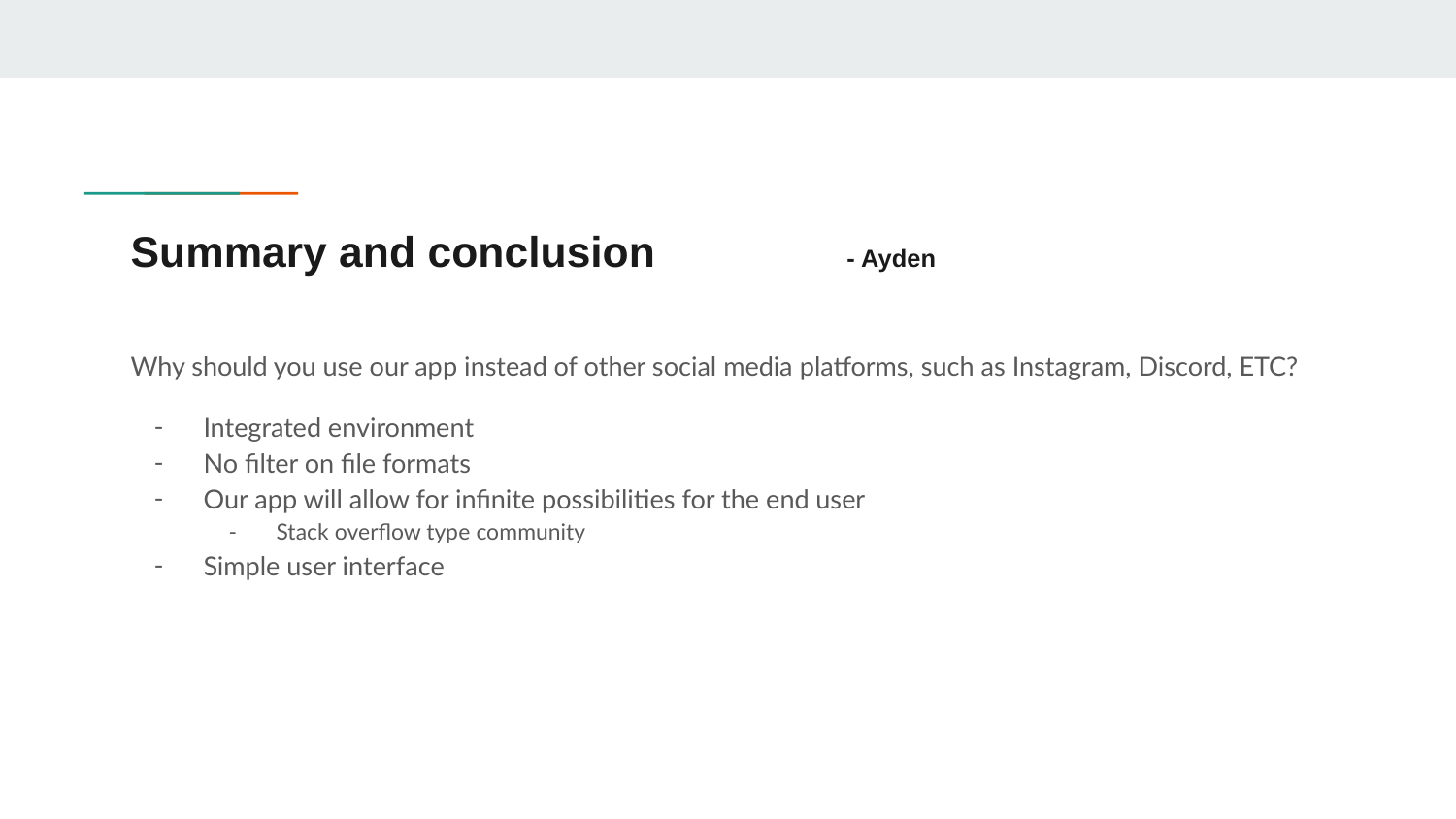

# Summary and conclusion 						- Ayden
Why should you use our app instead of other social media platforms, such as Instagram, Discord, ETC?
Integrated environment
No filter on file formats
Our app will allow for infinite possibilities for the end user
Stack overflow type community
Simple user interface